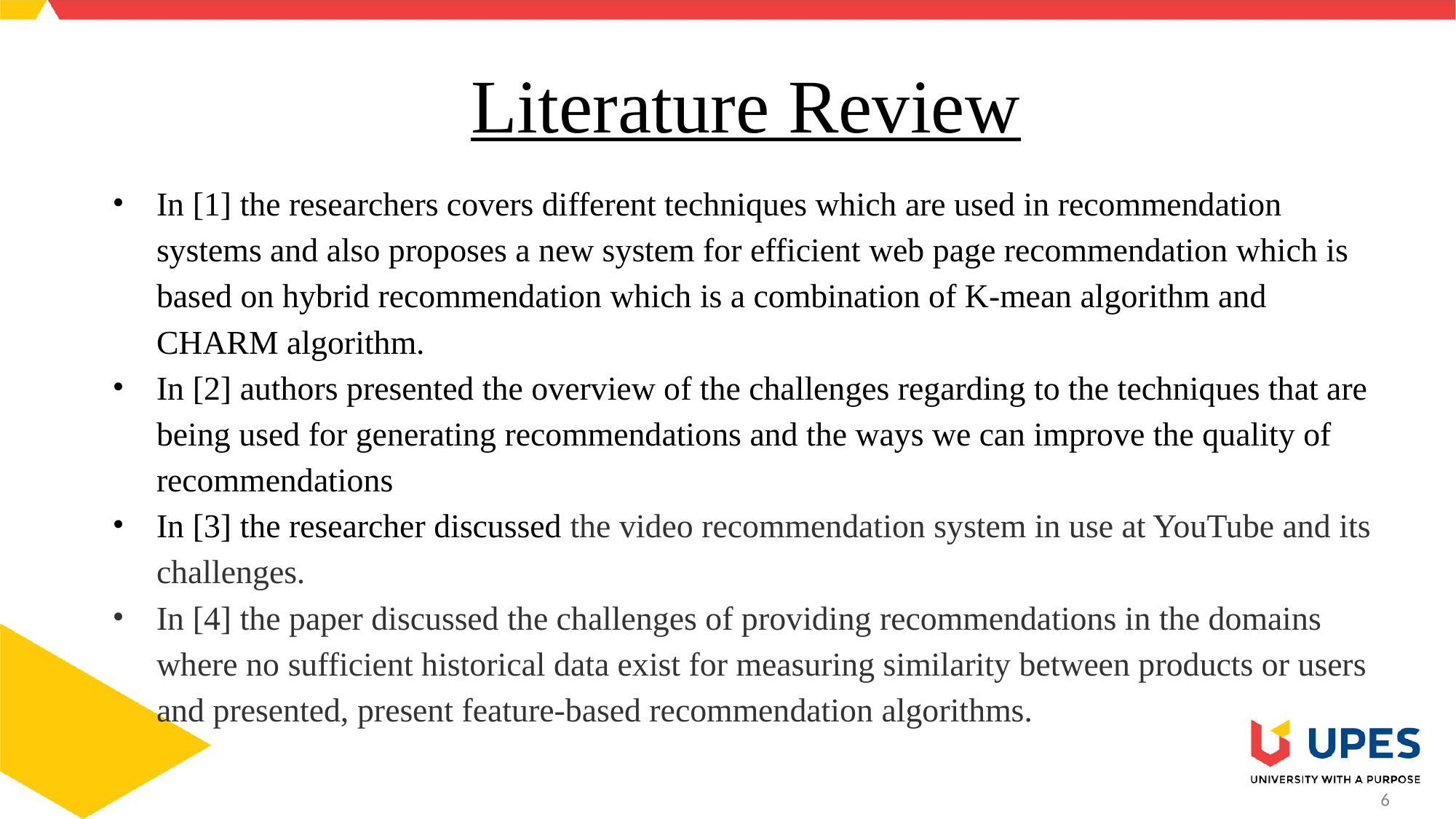

# Literature Review
In [1] the researchers covers different techniques which are used in recommendation systems and also proposes a new system for efficient web page recommendation which is based on hybrid recommendation which is a combination of K-mean algorithm and CHARM algorithm.
In [2] authors presented the overview of the challenges regarding to the techniques that are being used for generating recommendations and the ways we can improve the quality of recommendations
In [3] the researcher discussed the video recommendation system in use at YouTube and its challenges.
In [4] the paper discussed the challenges of providing recommendations in the domains where no sufficient historical data exist for measuring similarity between products or users and presented, present feature-based recommendation algorithms.